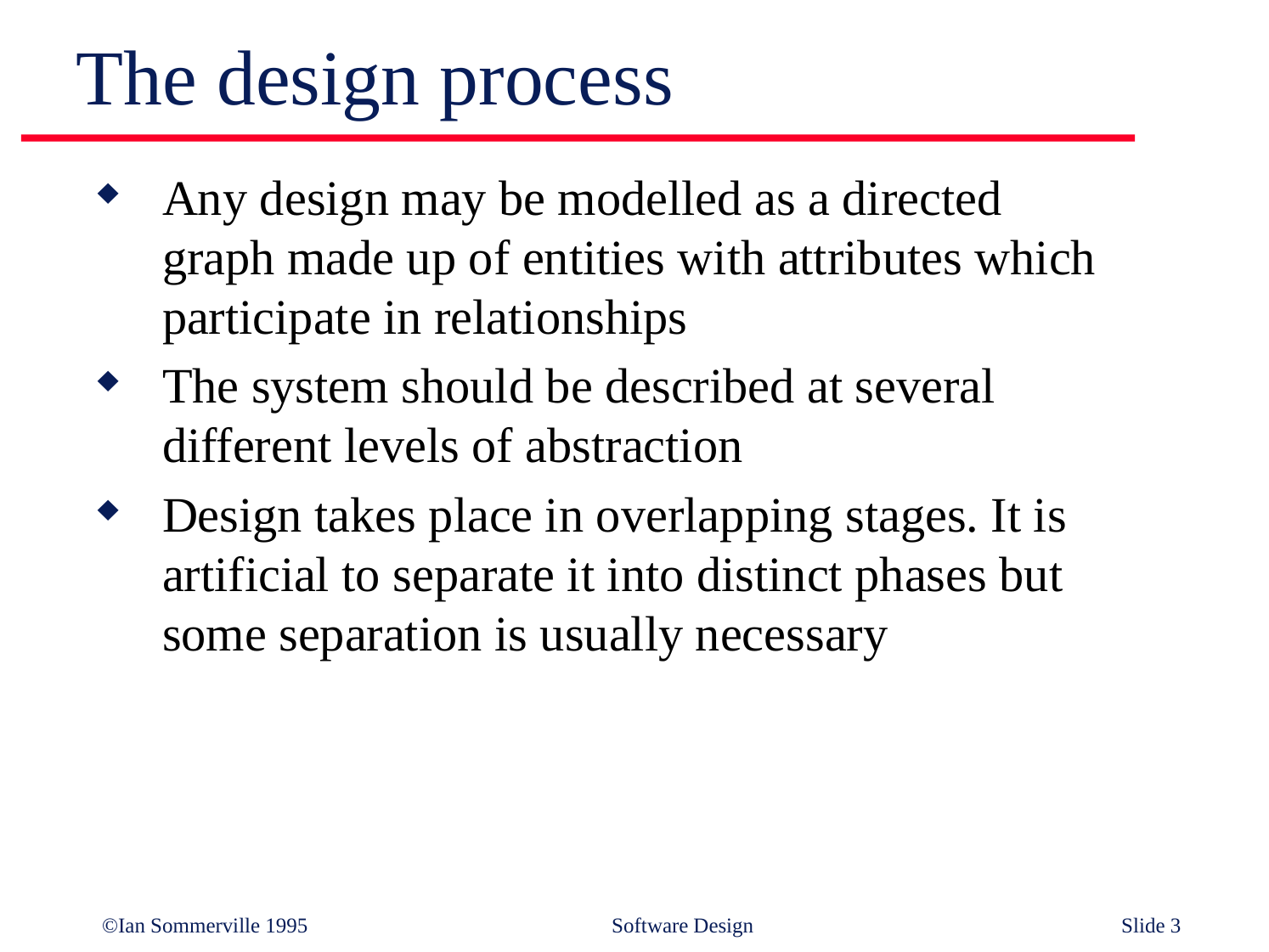

# The design process
Any design may be modelled as a directed
graph made up of entities with attributes which
participate in relationships
The system should be described at several
different levels of abstraction
Design takes place in overlapping stages. It is
artificial to separate it into distinct phases but
some separation is usually necessary